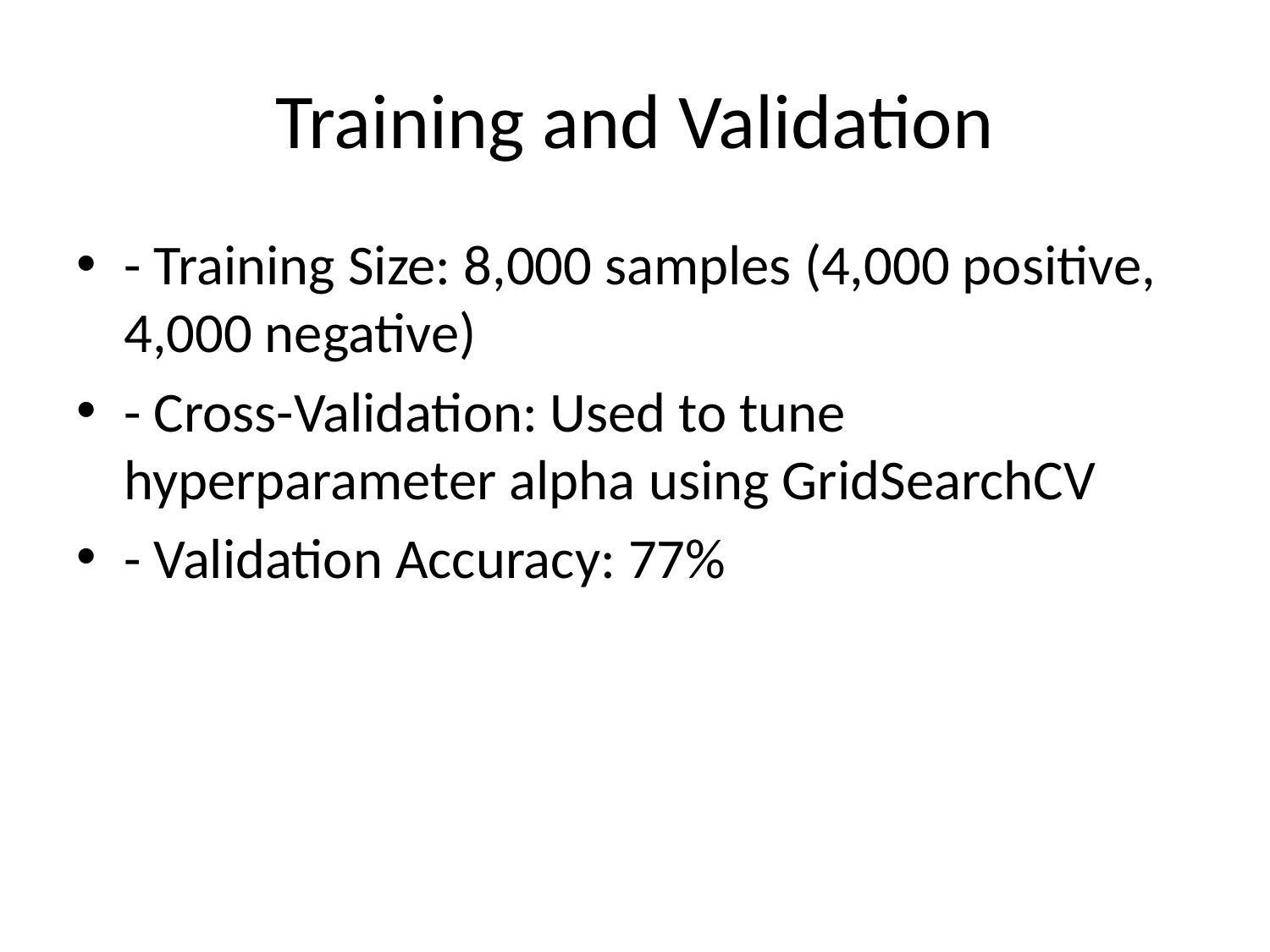

# Training and Validation
- Training Size: 8,000 samples (4,000 positive, 4,000 negative)
- Cross-Validation: Used to tune hyperparameter alpha using GridSearchCV
- Validation Accuracy: 77%